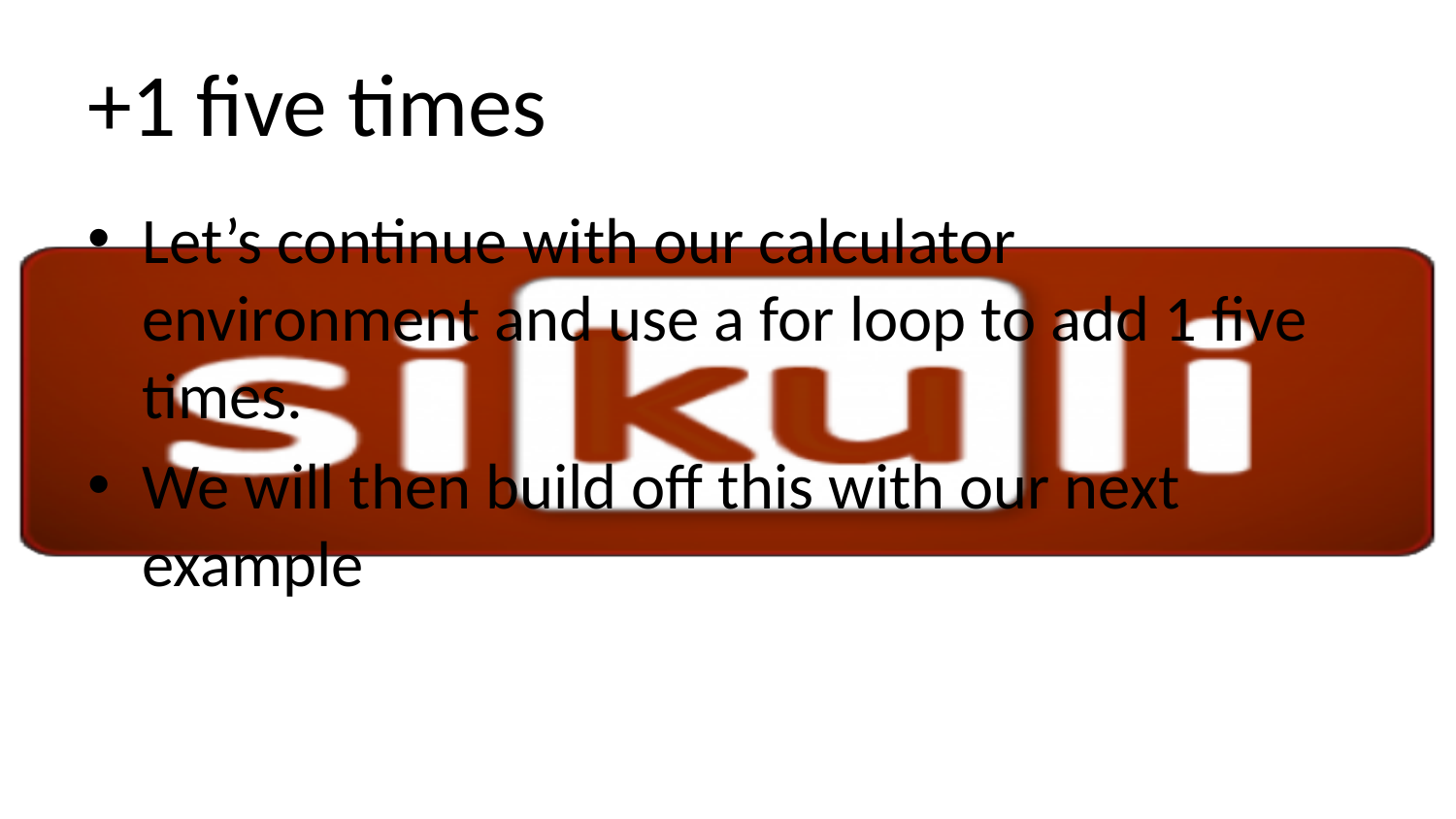

# +1 five times
Let’s continue with our calculator environment and use a for loop to add 1 five times.
We will then build off this with our next example